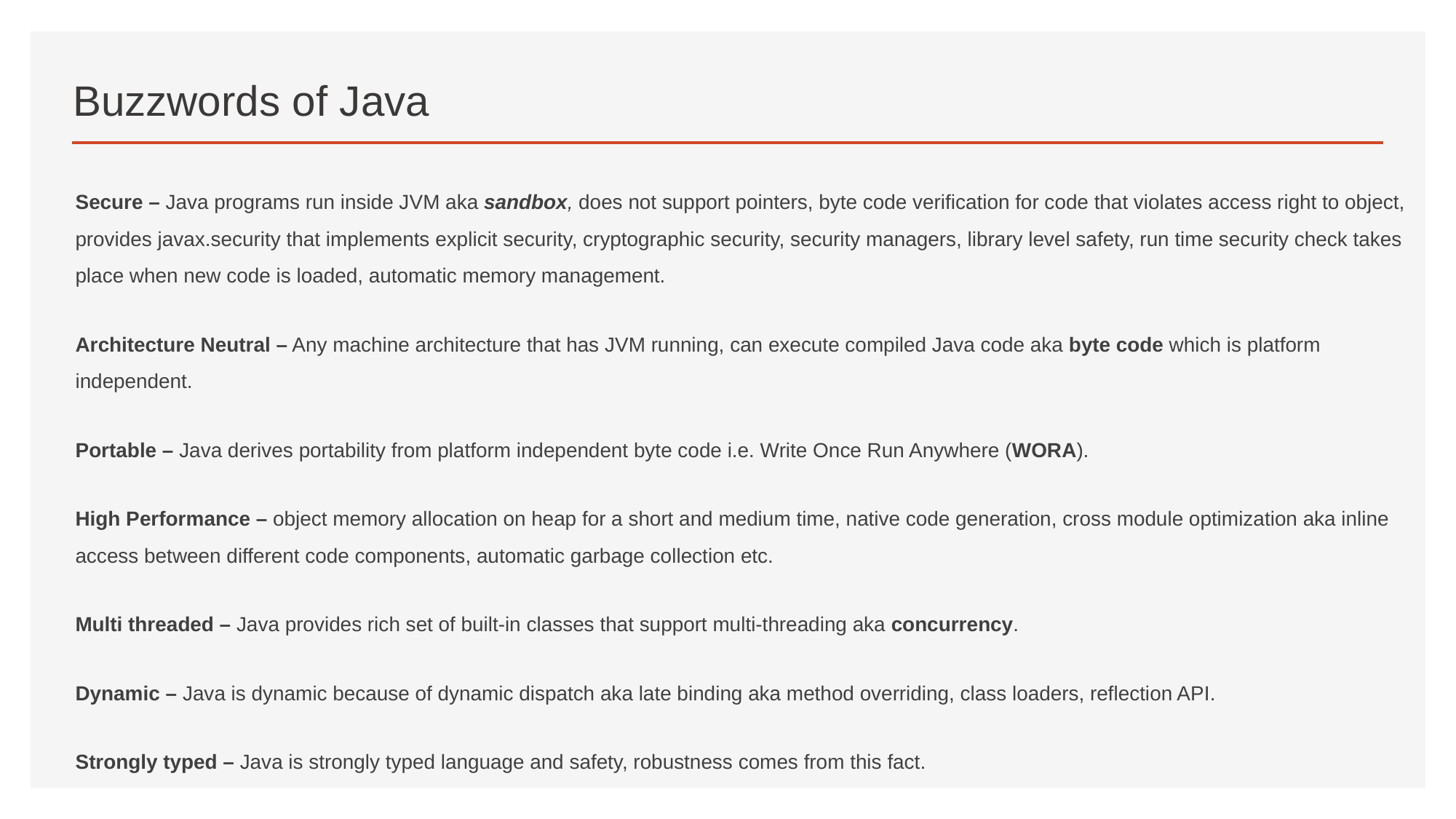

# Buzzwords of Java
Secure – Java programs run inside JVM aka sandbox, does not support pointers, byte code verification for code that violates access right to object, provides javax.security that implements explicit security, cryptographic security, security managers, library level safety, run time security check takes place when new code is loaded, automatic memory management.
Architecture Neutral – Any machine architecture that has JVM running, can execute compiled Java code aka byte code which is platform independent.
Portable – Java derives portability from platform independent byte code i.e. Write Once Run Anywhere (WORA).
High Performance – object memory allocation on heap for a short and medium time, native code generation, cross module optimization aka inline access between different code components, automatic garbage collection etc.
Multi threaded – Java provides rich set of built-in classes that support multi-threading aka concurrency.
Dynamic – Java is dynamic because of dynamic dispatch aka late binding aka method overriding, class loaders, reflection API.
Strongly typed – Java is strongly typed language and safety, robustness comes from this fact.